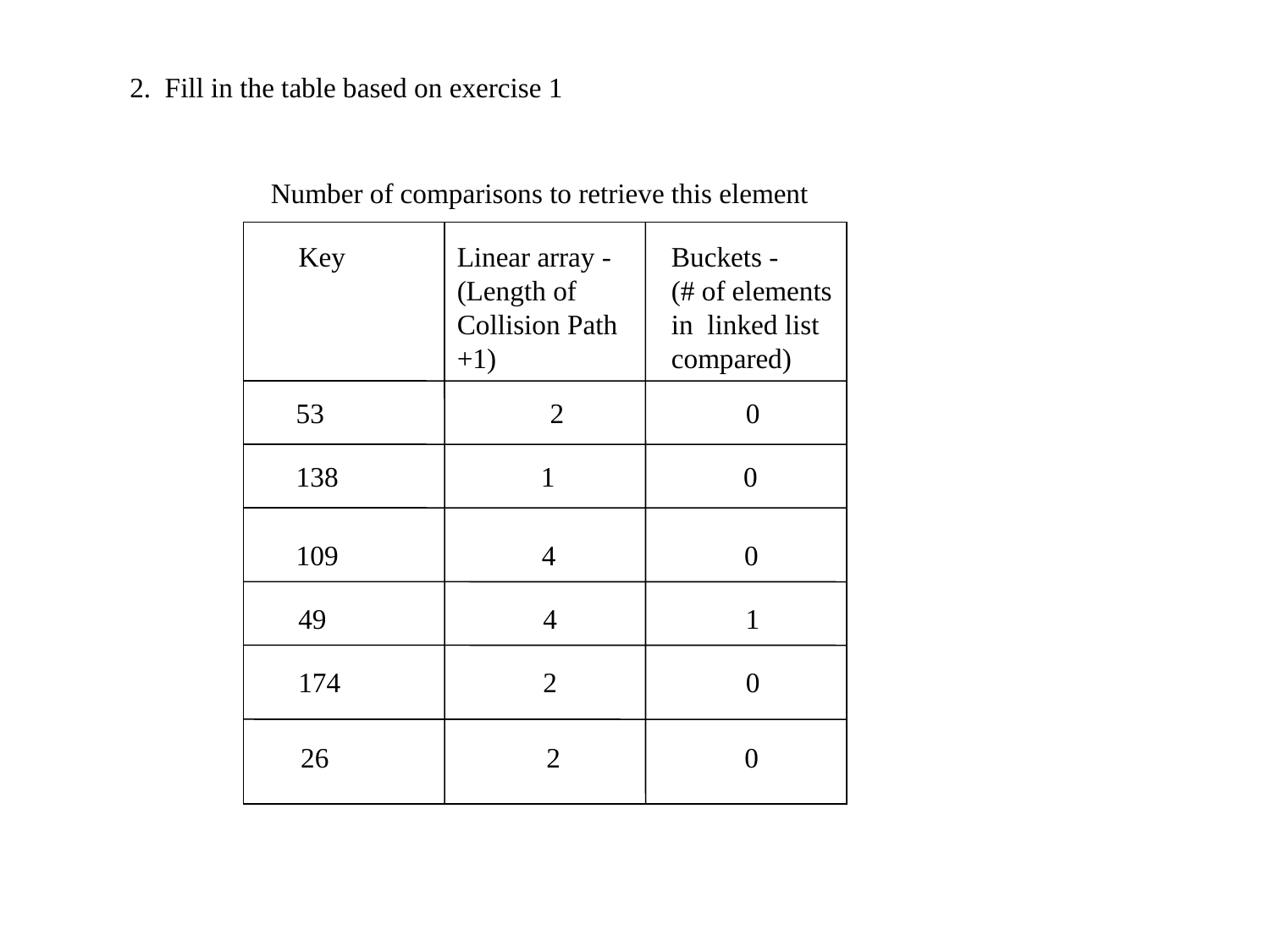

2.  Fill in the table based on exercise 1
Number of comparisons to retrieve this element

Key
Linear array -
(Length of
Collision Path +1)
Buckets -
(# of elements
in  linked list
compared)

53		2                          0

138                             1                           0

109	                 4                           0

49                               4                           1

174                             2                           0

26	                 2	         0